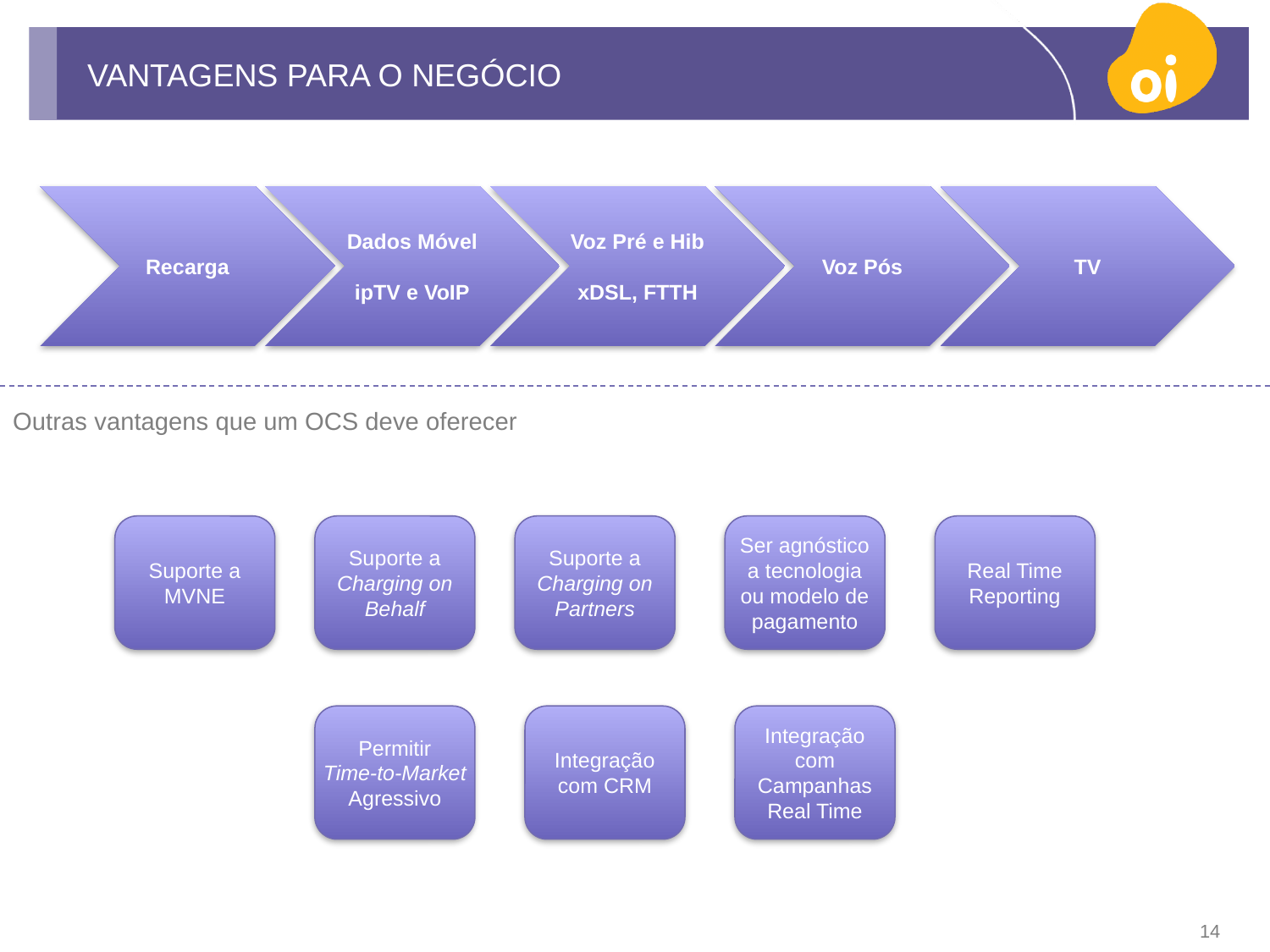

# VANTAGENS PARA O NEGÓCIO
Recarga
Dados Móvel

ipTV e VoIP
Voz Pré e Hib

xDSL, FTTH
Voz Pós
TV
Outras vantagens que um OCS deve oferecer
Suporte a MVNE
Suporte a
Charging on Behalf
Suporte a Charging on Partners
Ser agnóstico a tecnologia ou modelo de pagamento
Real Time Reporting
Permitir
Time-to-Market
Agressivo
Integração com CRM
Integração com Campanhas Real Time
14